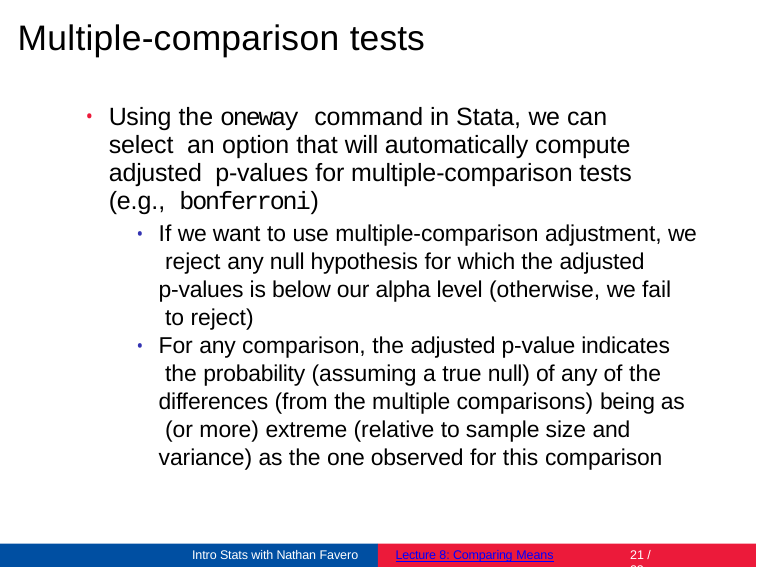

# Multiple-comparison tests
Using the oneway command in Stata, we can select  an option that will automatically compute adjusted  p-values for multiple-comparison tests (e.g.,  bonferroni)
If we want to use multiple-comparison adjustment, we  reject any null hypothesis for which the adjusted
p-values is below our alpha level (otherwise, we fail  to reject)
For any comparison, the adjusted p-value indicates  the probability (assuming a true null) of any of the
differences (from the multiple comparisons) being as  (or more) extreme (relative to sample size and  variance) as the one observed for this comparison

Intro Stats with Nathan Favero
Lecture 8: Comparing Means
21 / 23